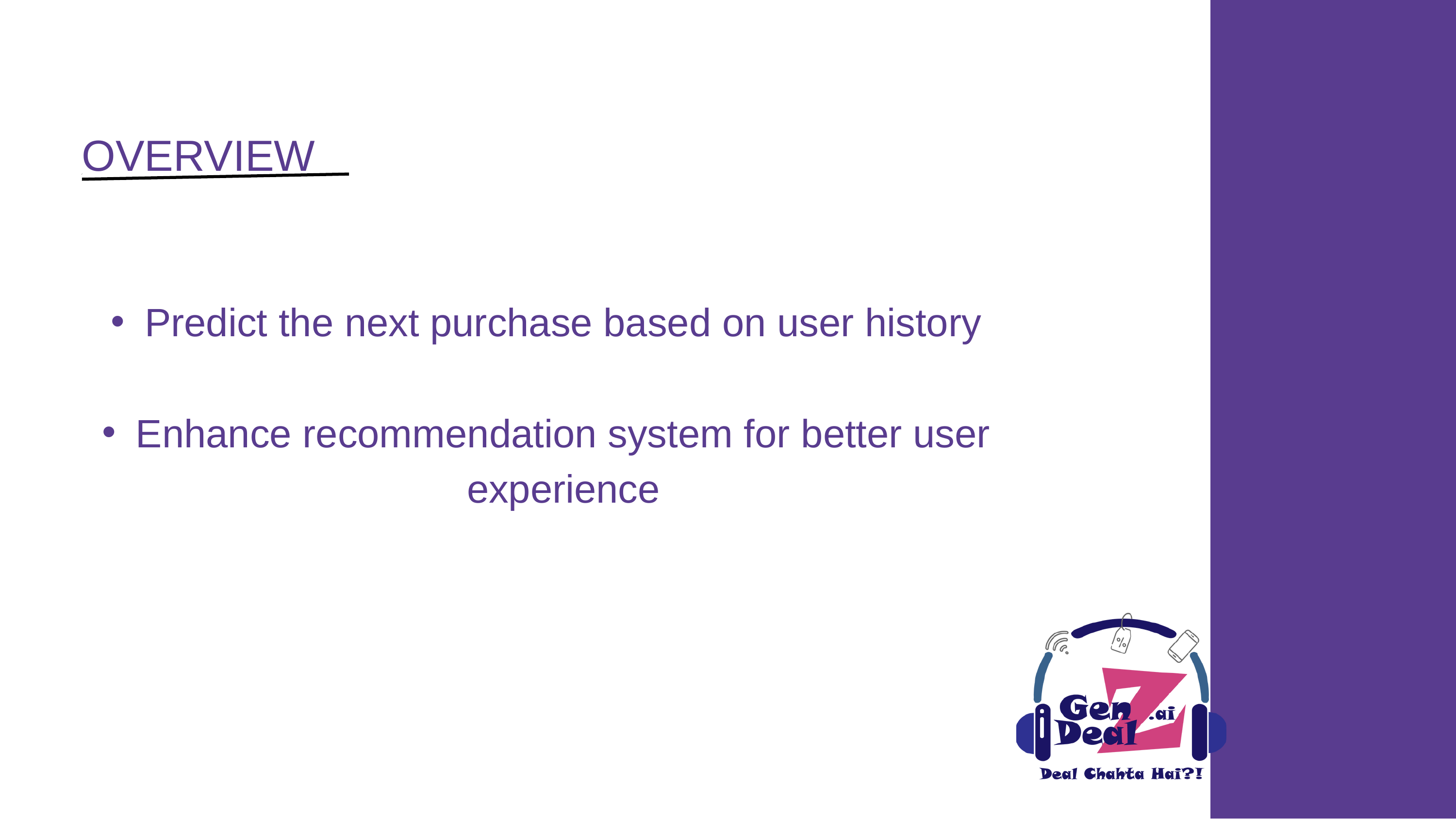

OVERVIEW

Predict the next purchase based on user history

Enhance recommendation system for better user experience